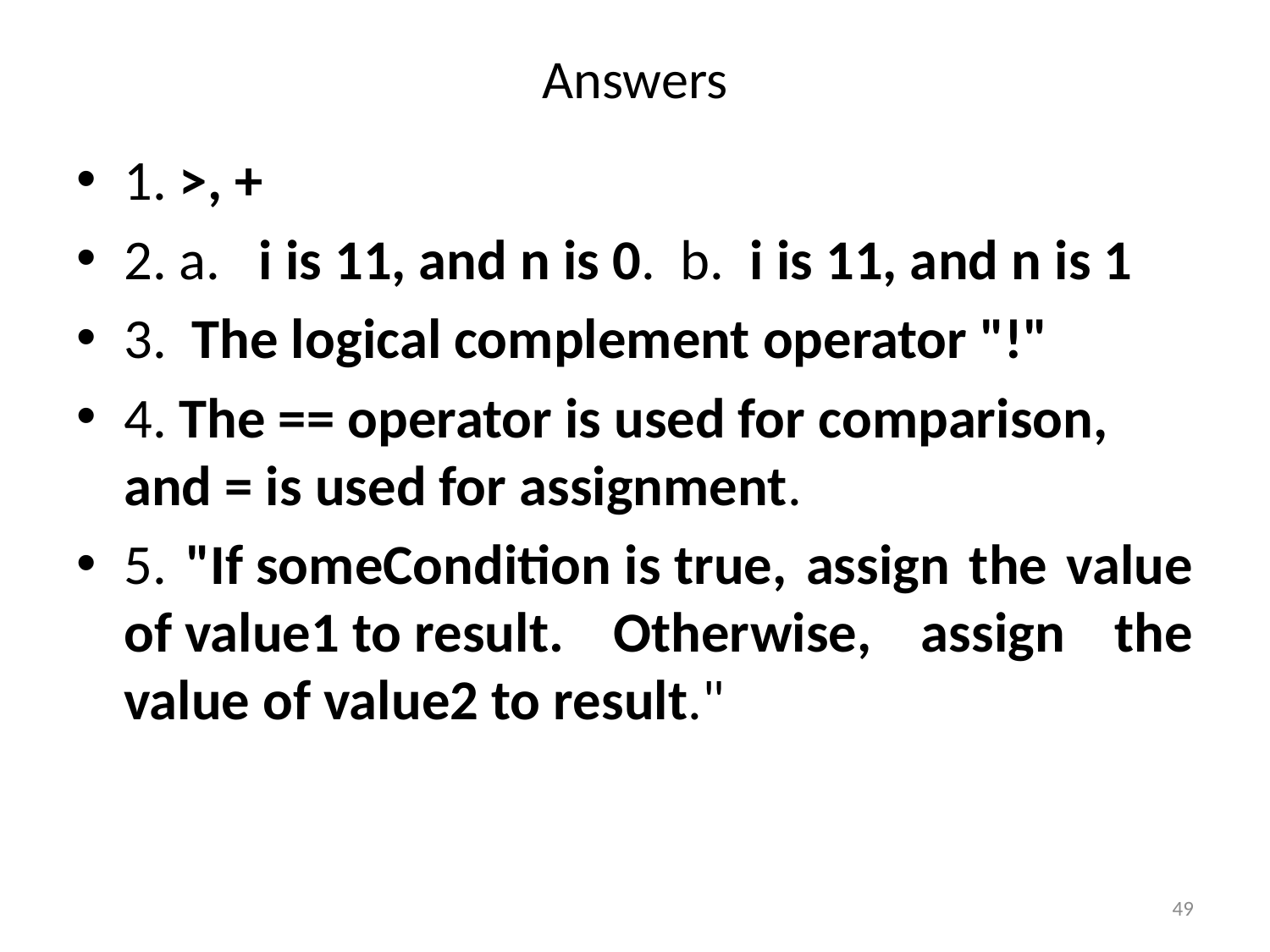

# Answers
1. >, +
2. a.   i is 11, and n is 0.  b.  i is 11, and n is 1
3.  The logical complement operator "!"
4. The == operator is used for comparison, and = is used for assignment.
5. "If someCondition is true, assign the value of value1 to result. Otherwise, assign the value of value2 to result."

49